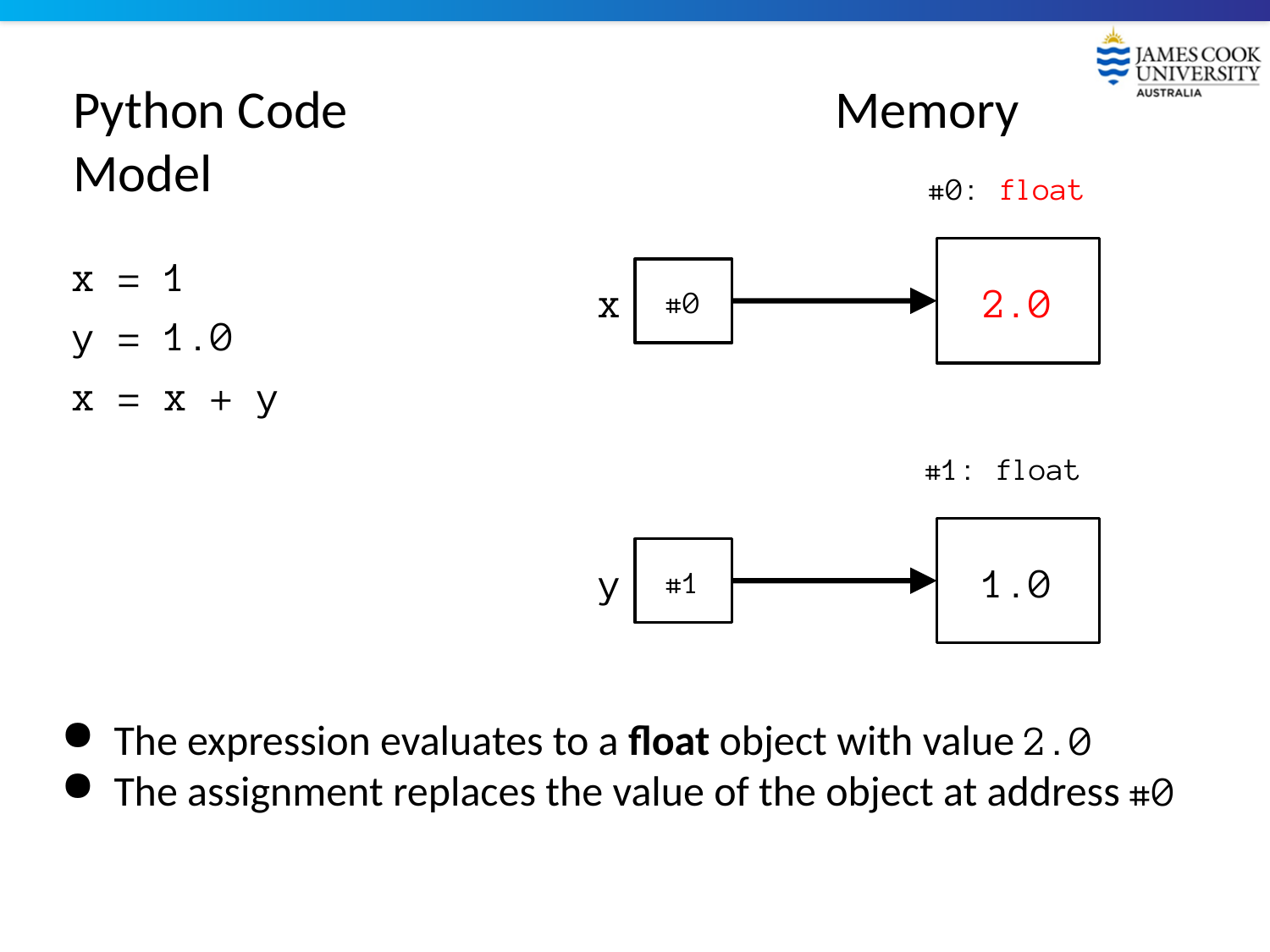

# Python Code				Memory Model
#0: float
2.0
x
#0
#0
x = 1
y = 1.0
x = x + y

#1: float
1.0
y
#0
#1
The expression evaluates to a float object with value 2.0
The assignment replaces the value of the object at address #0